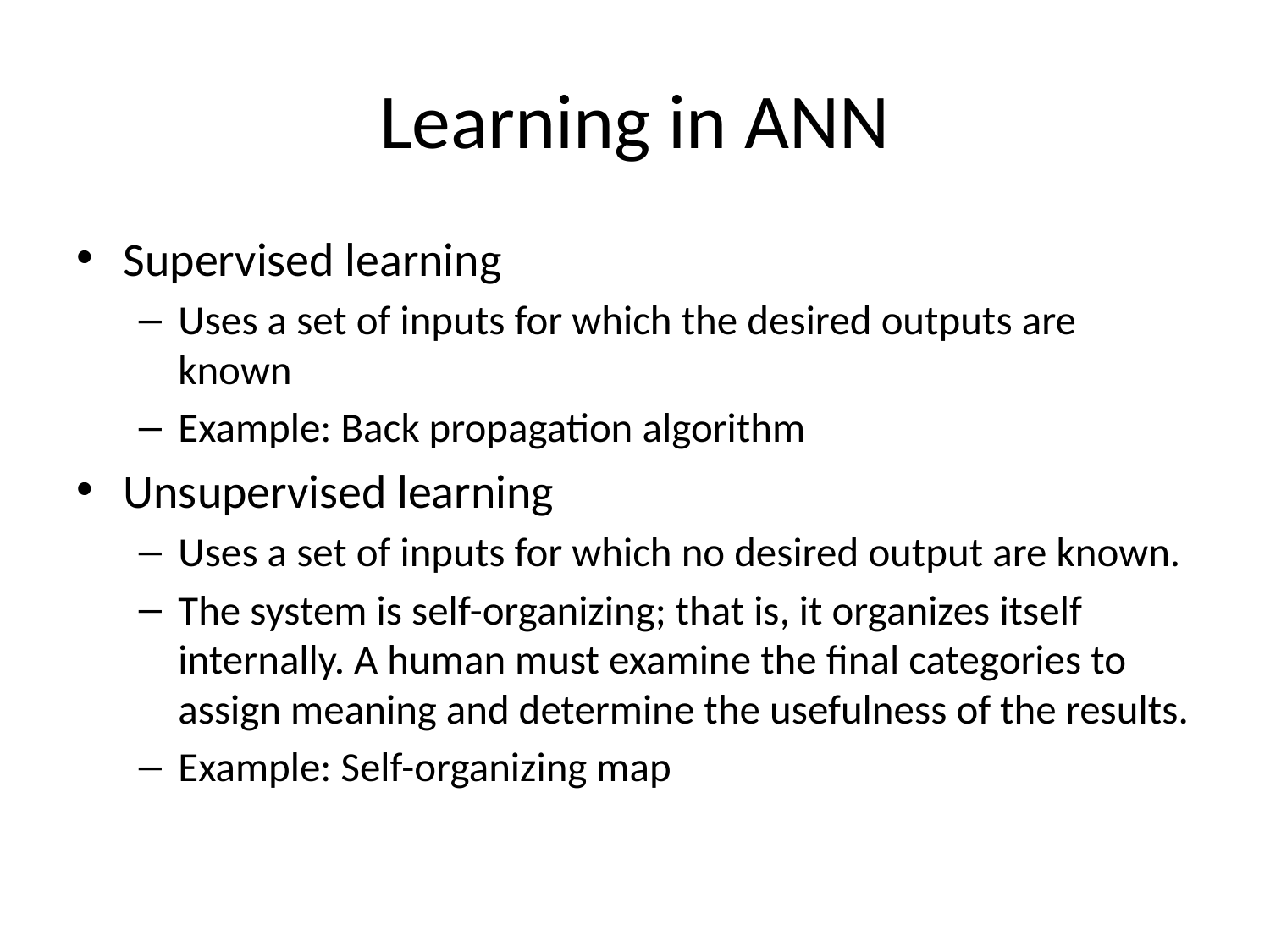

# Learning in ANN
Supervised learning
Uses a set of inputs for which the desired outputs are known
Example: Back propagation algorithm
Unsupervised learning
Uses a set of inputs for which no desired output are known.
The system is self-organizing; that is, it organizes itself internally. A human must examine the final categories to assign meaning and determine the usefulness of the results.
Example: Self-organizing map